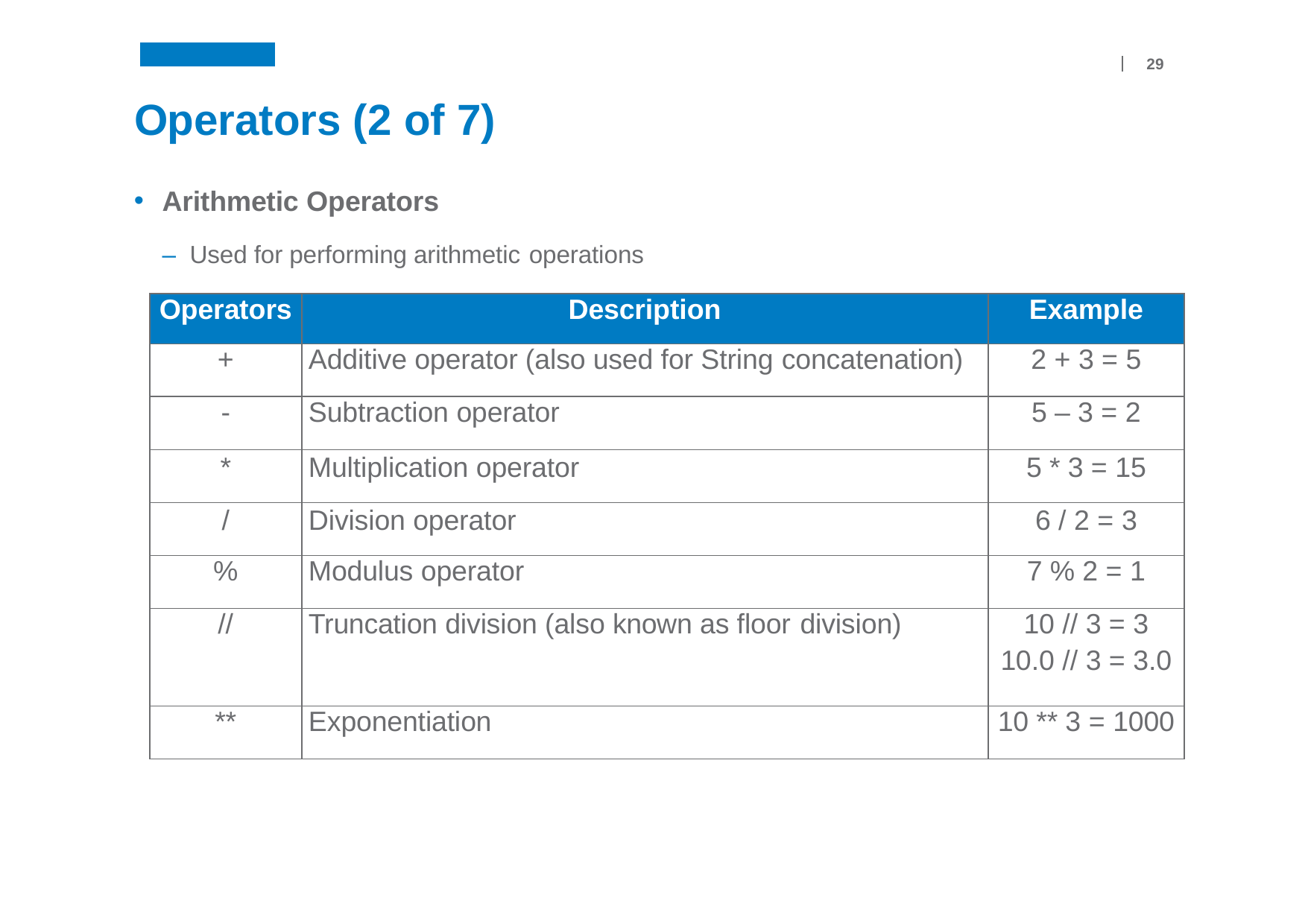

29
# Operators (2 of 7)
Arithmetic Operators
–  Used for performing arithmetic operations
| Operators | Description | Example |
| --- | --- | --- |
| + | Additive operator (also used for String concatenation) | 2 + 3 = 5 |
| - | Subtraction operator | 5 – 3 = 2 |
| \* | Multiplication operator | 5 \* 3 = 15 |
| / | Division operator | 6 / 2 = 3 |
| % | Modulus operator | 7 % 2 = 1 |
| // | Truncation division (also known as floor division) | 10 // 3 = 3 10.0 // 3 = 3.0 |
| \*\* | Exponentiation | 10 \*\* 3 = 1000 |